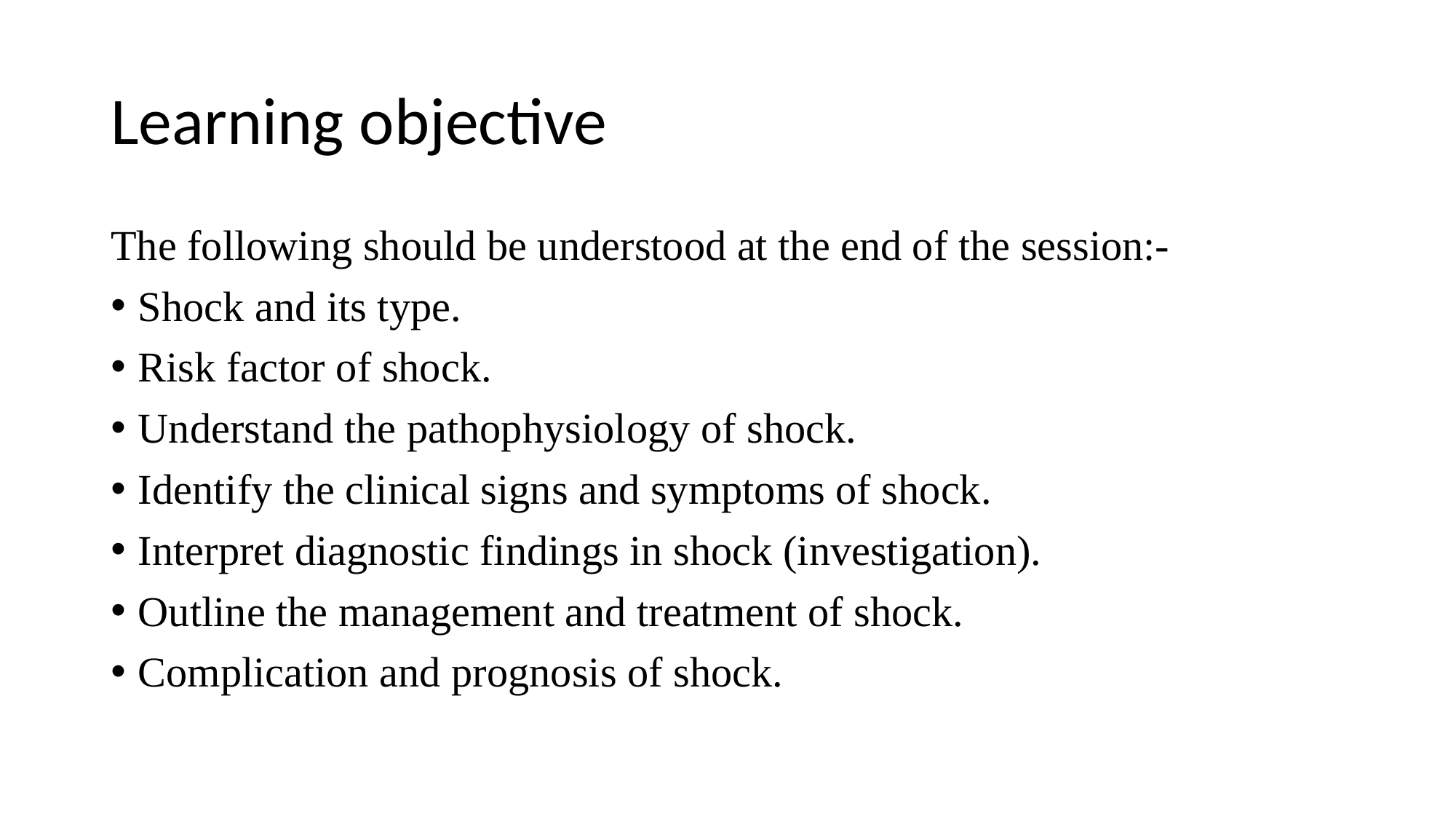

# Learning objective
The following should be understood at the end of the session:-
Shock and its type.
Risk factor of shock.
Understand the pathophysiology of shock.
Identify the clinical signs and symptoms of shock.
Interpret diagnostic findings in shock (investigation).
Outline the management and treatment of shock.
Complication and prognosis of shock.